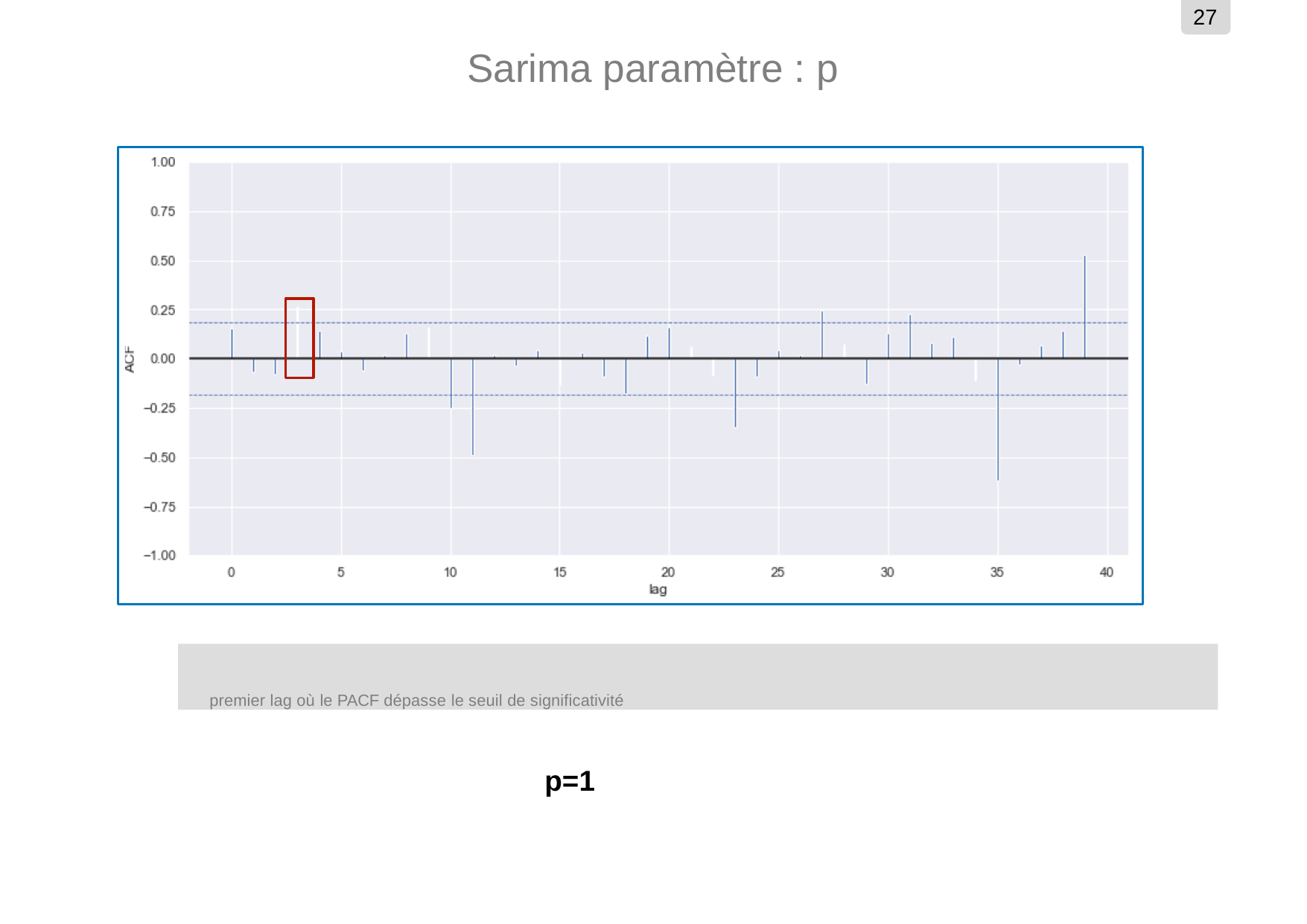

27
# Sarima paramètre : p

premier lag où le PACF dépasse le seuil de significativité
p=1